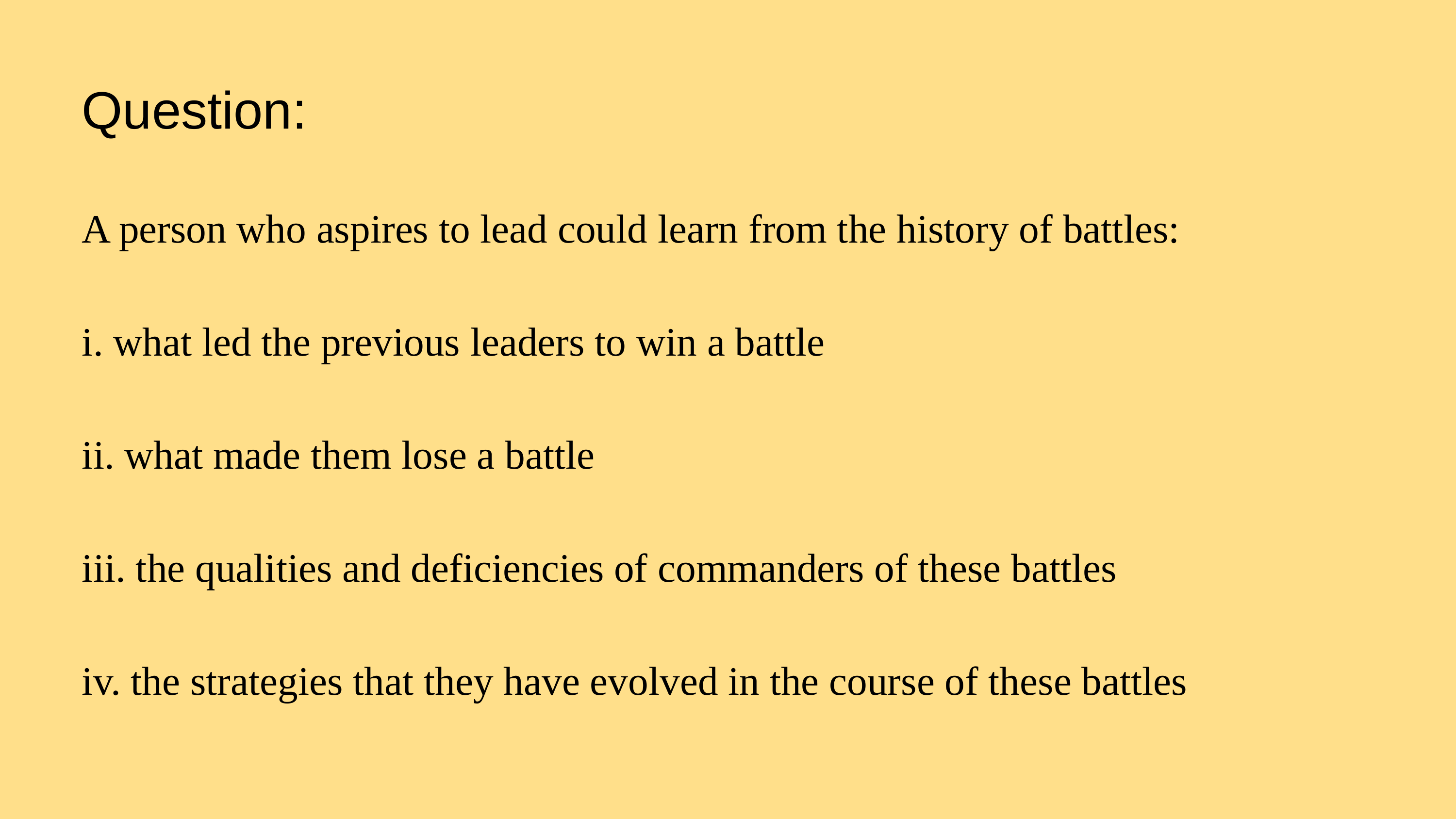

Question:
A person who aspires to lead could learn from the history of battles:

i. what led the previous leaders to win a battle

ii. what made them lose a battle

iii. the qualities and deficiencies of commanders of these battles

iv. the strategies that they have evolved in the course of these battles